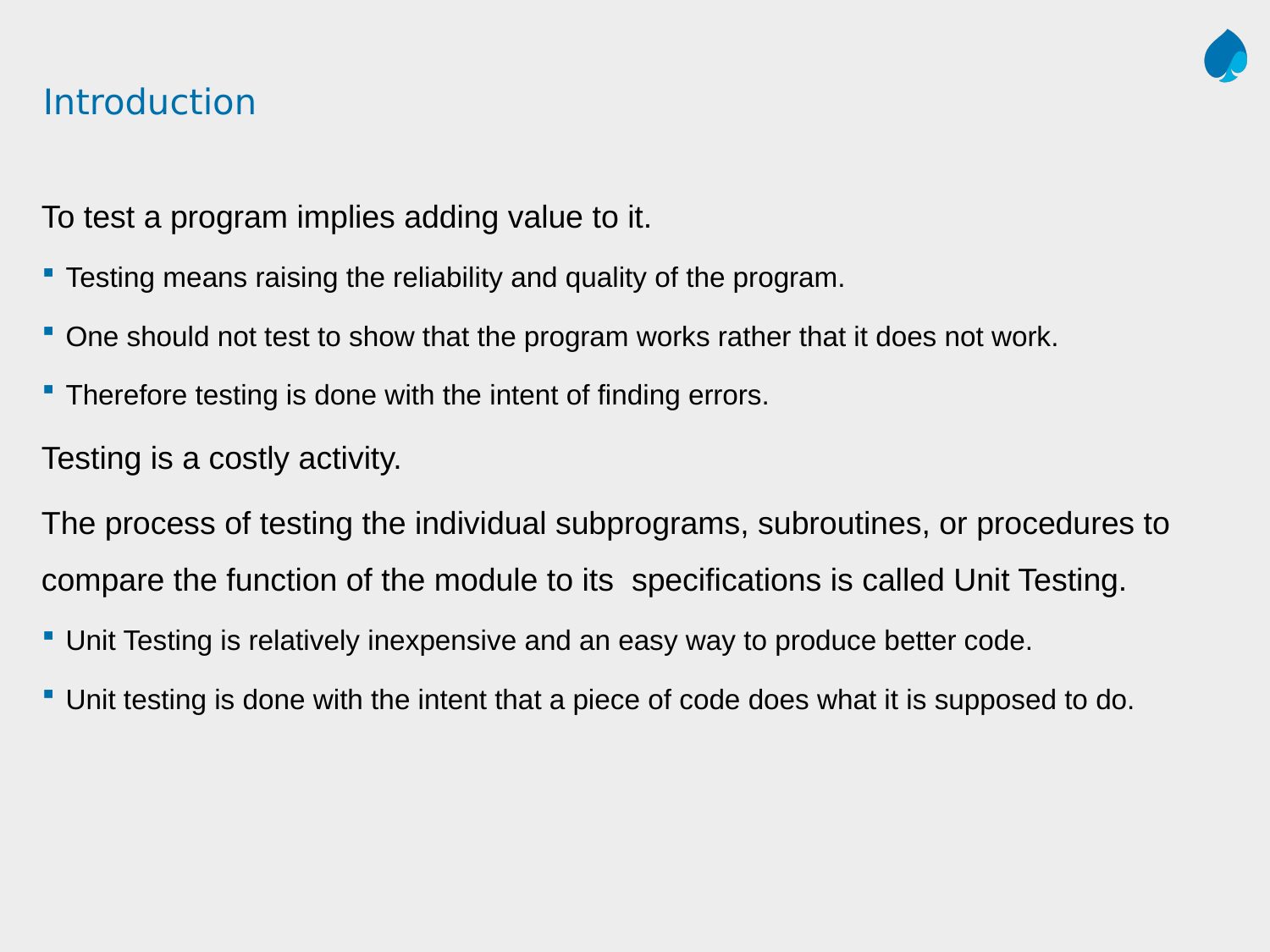

# Introduction
To test a program implies adding value to it.
Testing means raising the reliability and quality of the program.
One should not test to show that the program works rather that it does not work.
Therefore testing is done with the intent of finding errors.
Testing is a costly activity.
The process of testing the individual subprograms, subroutines, or procedures to compare the function of the module to its  specifications is called Unit Testing.
Unit Testing is relatively inexpensive and an easy way to produce better code.
Unit testing is done with the intent that a piece of code does what it is supposed to do.